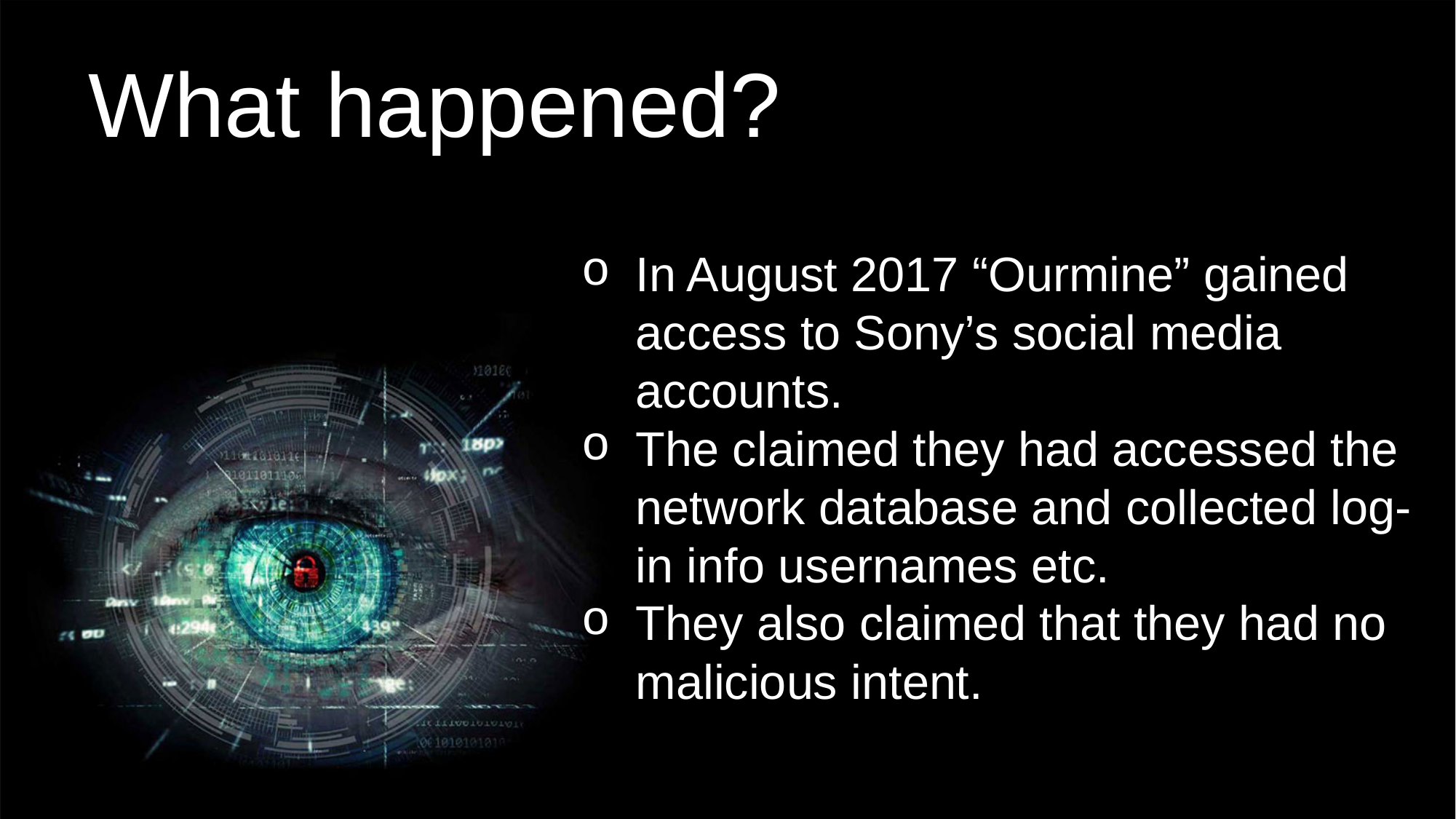

What happened?
In August 2017 “Ourmine” gained access to Sony’s social media accounts.
The claimed they had accessed the network database and collected log-in info usernames etc.
They also claimed that they had no malicious intent.